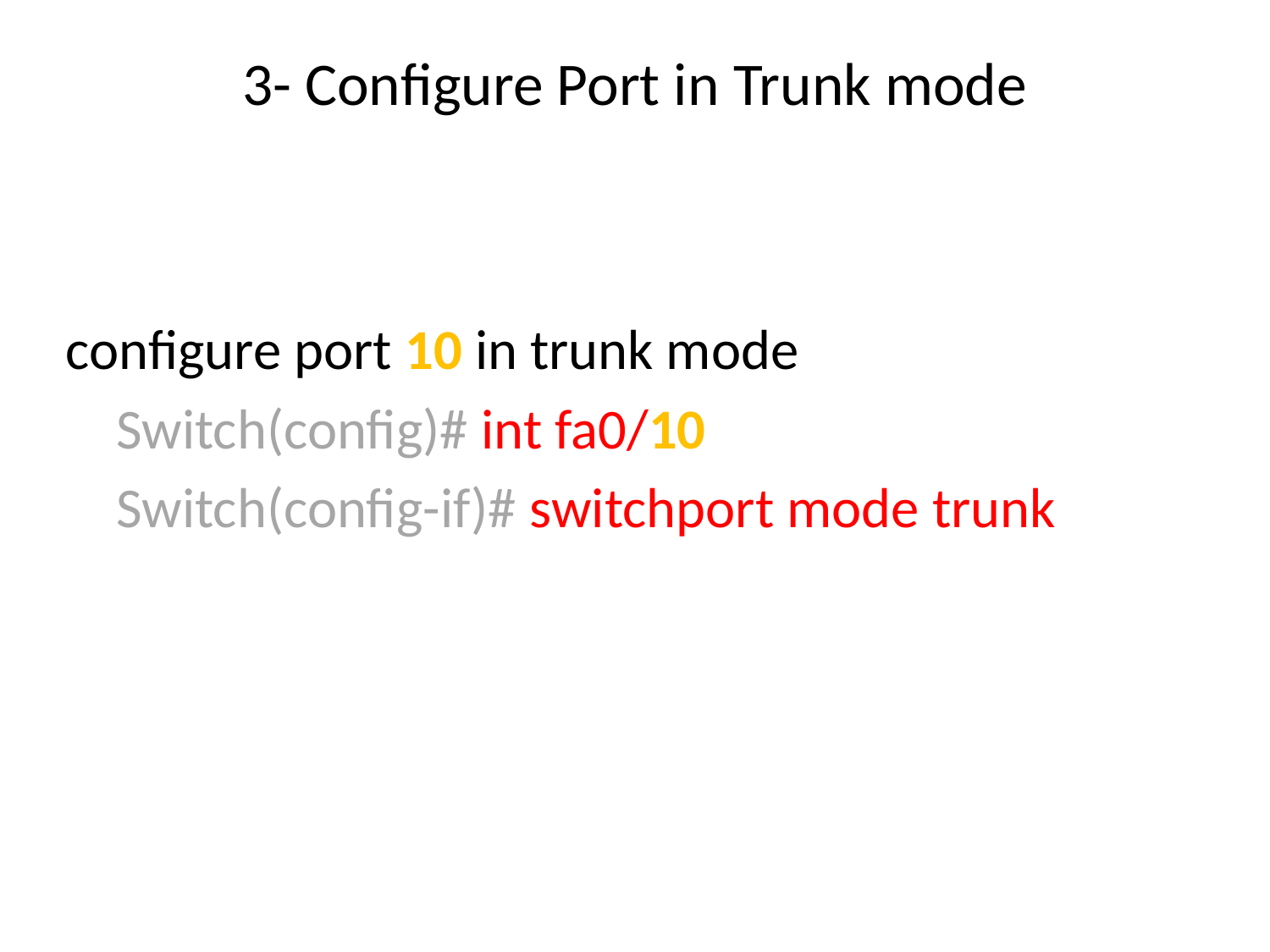

# 3- Configure Port in Trunk mode
configure port 10 in trunk mode
    Switch(config)# int fa0/10
    Switch(config-if)# switchport mode trunk